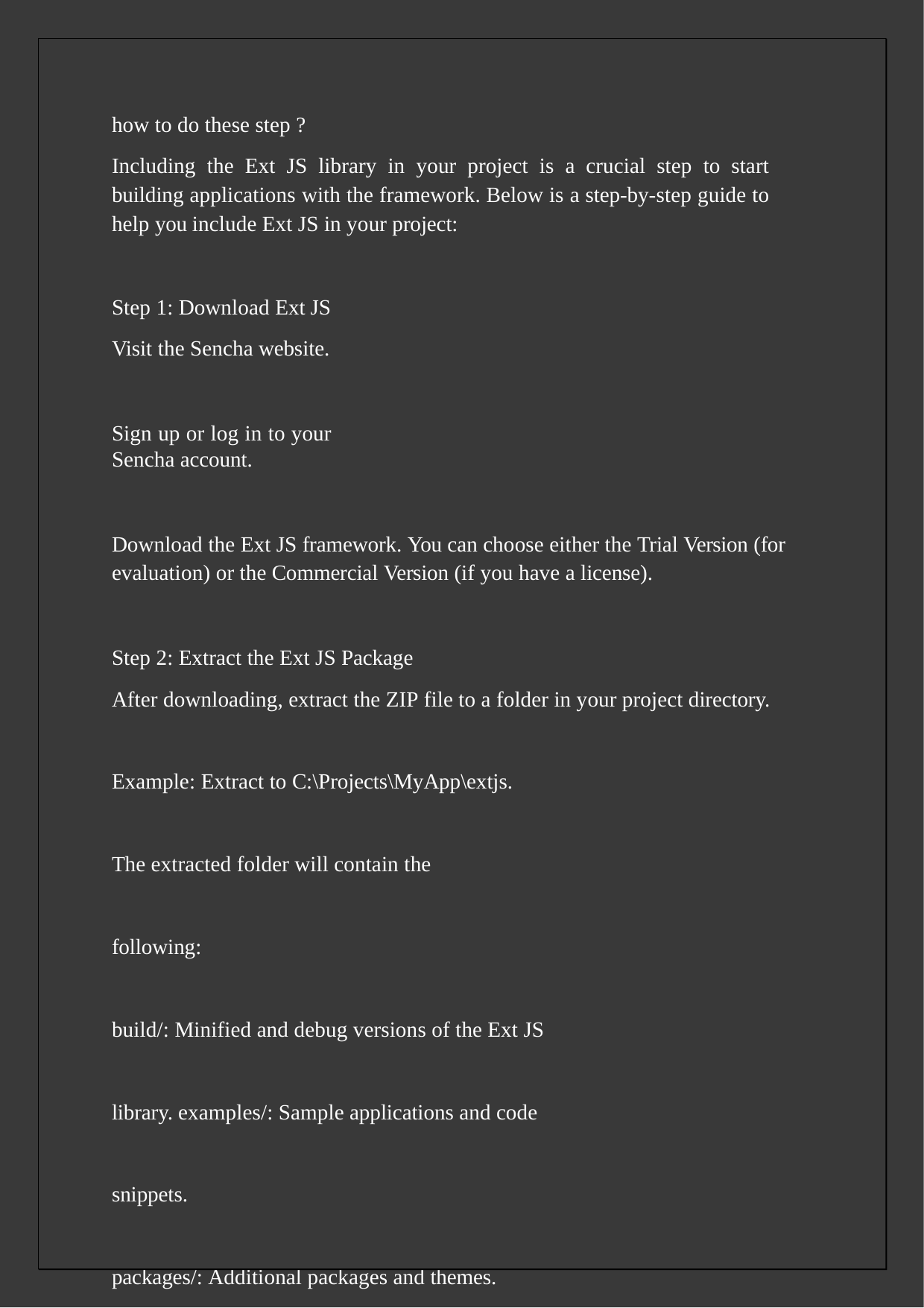

how to do these step ?
Including the Ext JS library in your project is a crucial step to start building applications with the framework. Below is a step-by-step guide to help you include Ext JS in your project:

Step 1: Download Ext JS Visit the Sencha website.

Sign up or log in to your Sencha account.

Download the Ext JS framework. You can choose either the Trial Version (for evaluation) or the Commercial Version (if you have a license).

Step 2: Extract the Ext JS Package
After downloading, extract the ZIP file to a folder in your project directory.
Example: Extract to C:\Projects\MyApp\extjs. The extracted folder will contain the following:
build/: Minified and debug versions of the Ext JS library. examples/: Sample applications and code snippets.
packages/: Additional packages and themes. resources/: CSS files, images, and other assets.